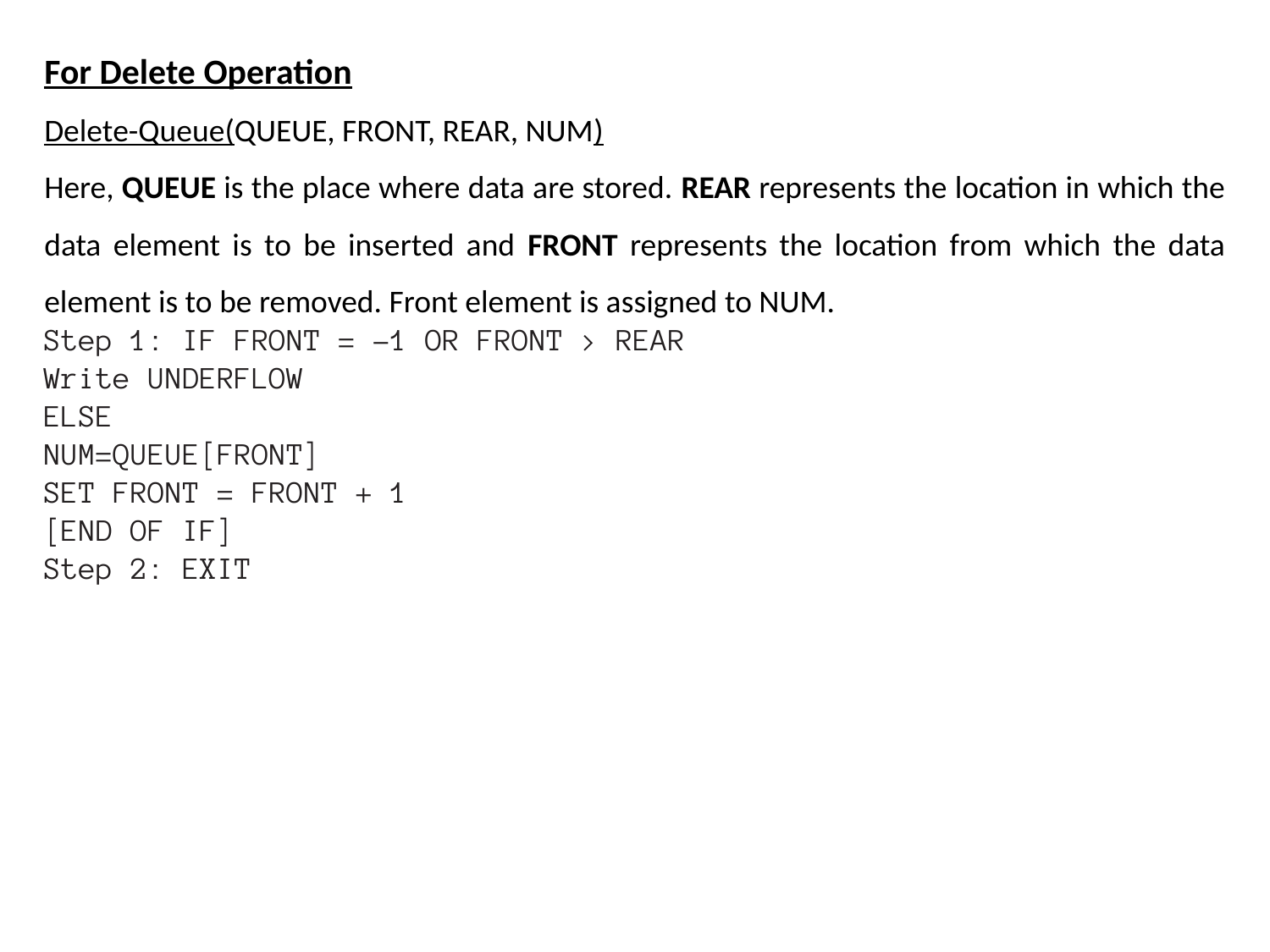

For Delete Operation
Delete-Queue(QUEUE, FRONT, REAR, NUM)
Here, QUEUE is the place where data are stored. REAR represents the location in which the data element is to be inserted and FRONT represents the location from which the data element is to be removed. Front element is assigned to NUM.
Step 1: IF FRONT = -1 OR FRONT > REAR
Write UNDERFLOW
ELSE
NUM=QUEUE[FRONT]
SET FRONT = FRONT + 1
[END OF IF]
Step 2: EXIT